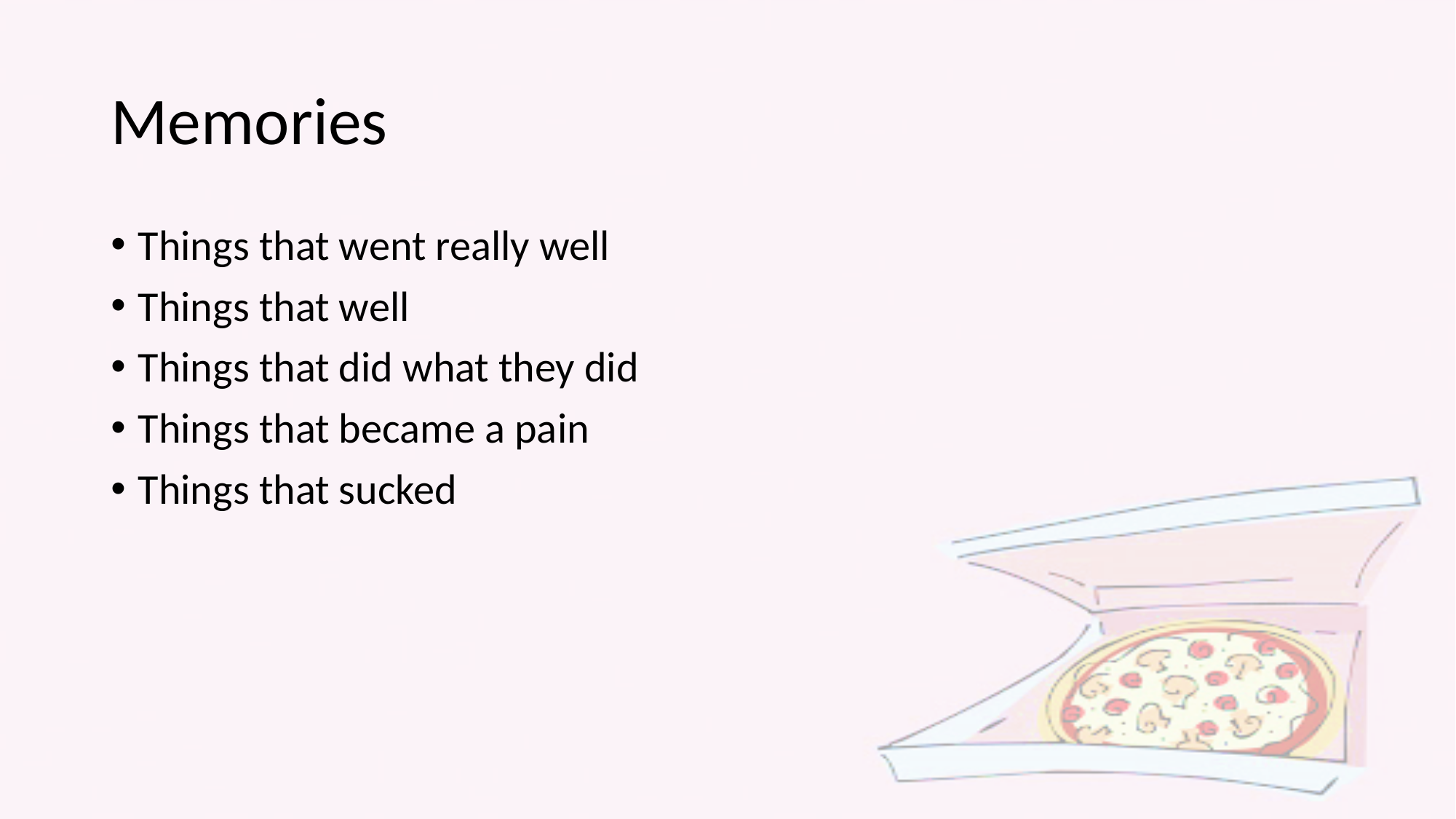

# Memories
Things that went really well
Things that well
Things that did what they did
Things that became a pain
Things that sucked